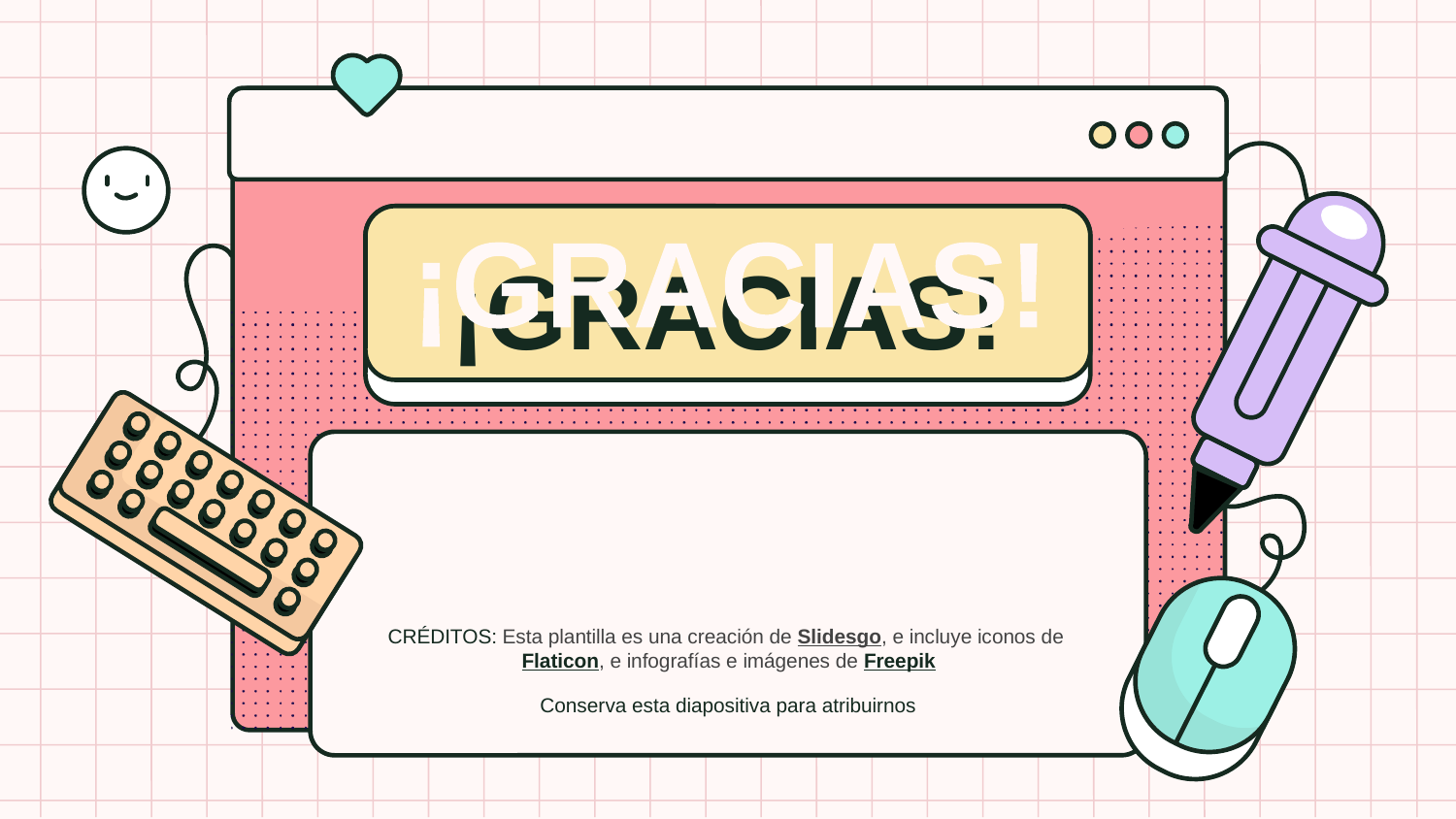

# ¡GRACIAS!
¡GRACIAS!

Conserva esta diapositiva para atribuirnos